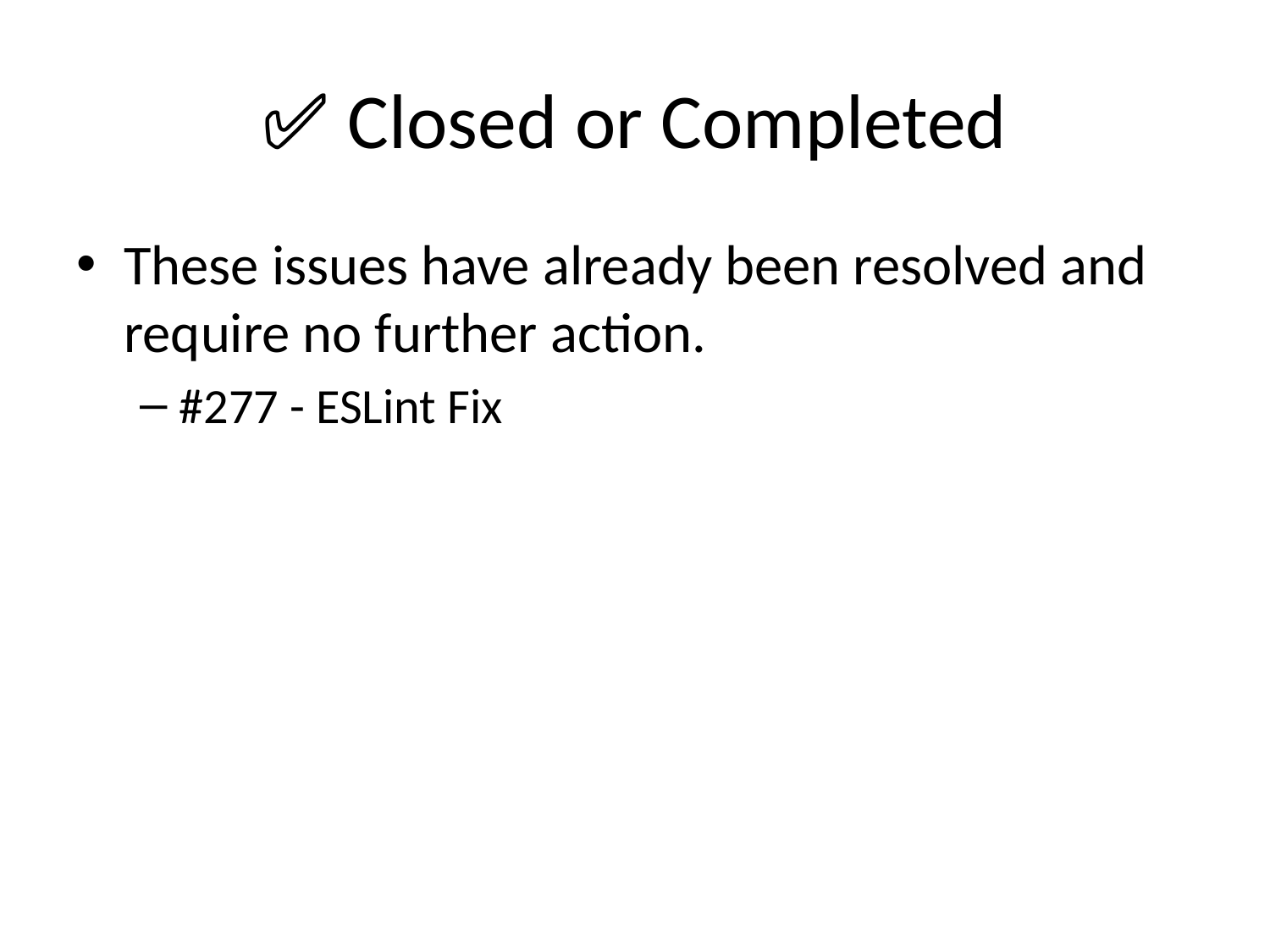

# ✅ Closed or Completed
These issues have already been resolved and require no further action.
#277 - ESLint Fix